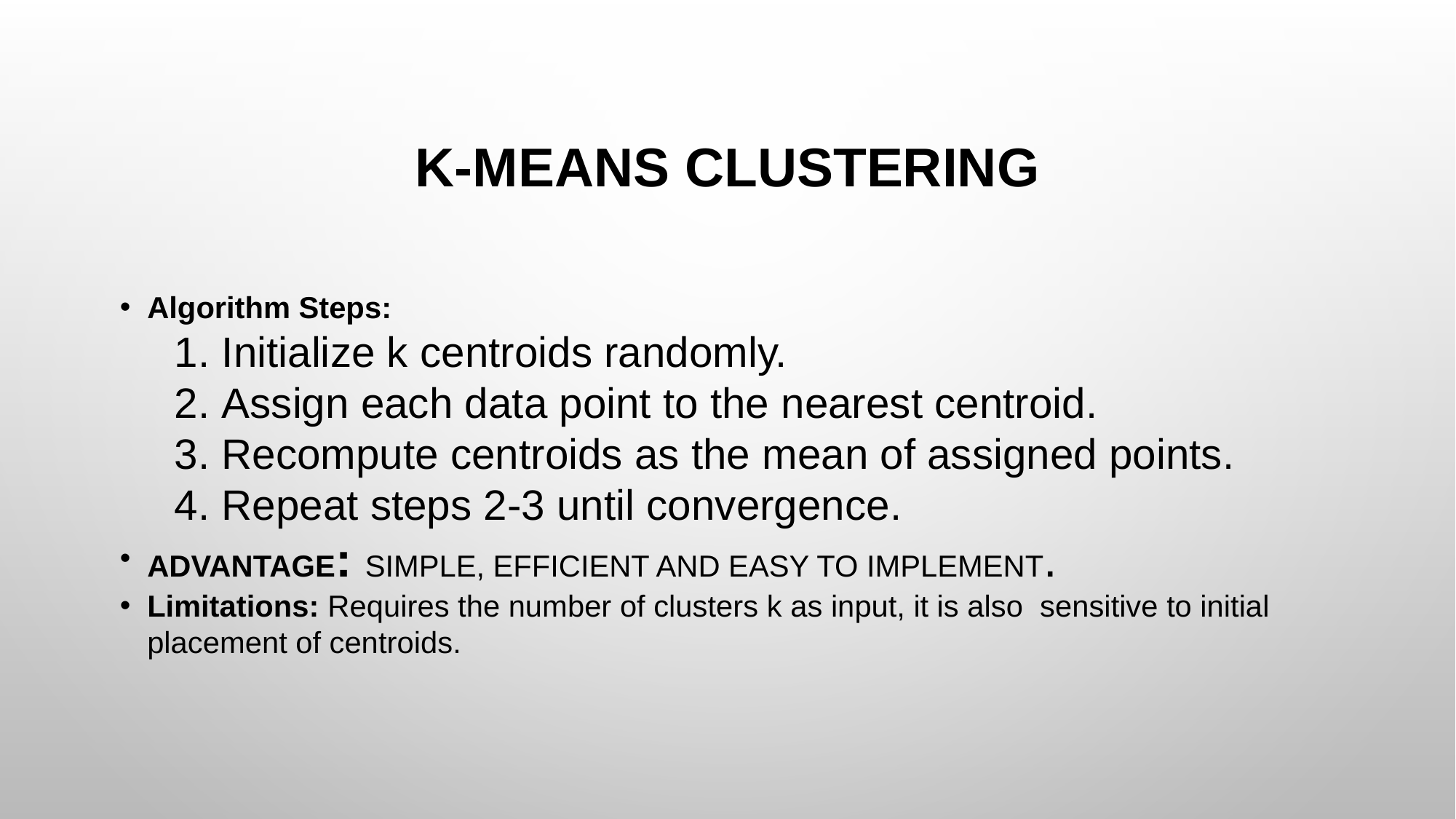

# K-means Clustering
Algorithm Steps:
 Initialize k centroids randomly.
 Assign each data point to the nearest centroid.
 Recompute centroids as the mean of assigned points.
 Repeat steps 2-3 until convergence.
Advantage: Simple, efficient and easy to implement.
Limitations: Requires the number of clusters k as input, it is also  sensitive to initial placement of centroids.